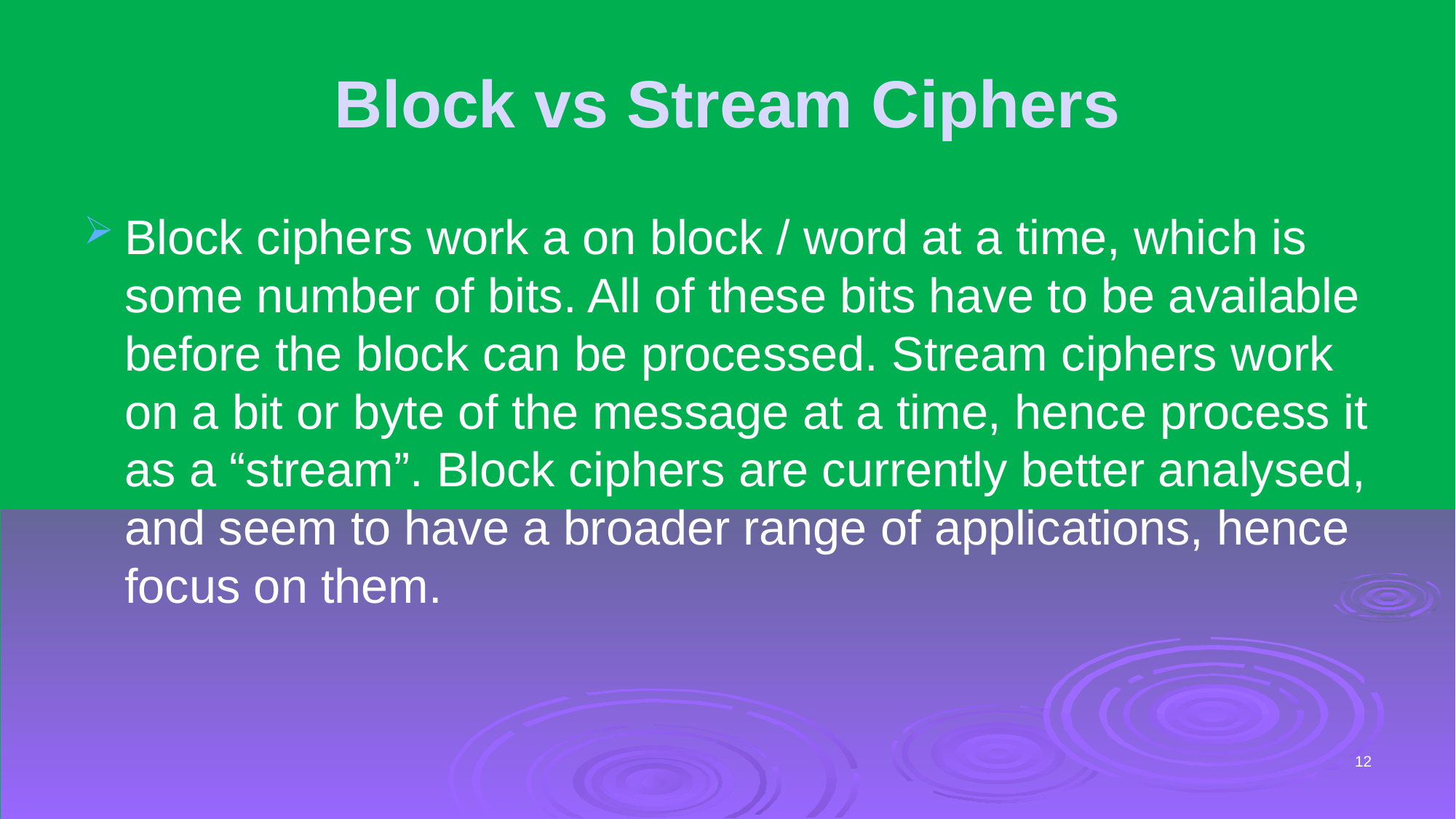

# Block vs Stream Ciphers
Block ciphers work a on block / word at a time, which is some number of bits. All of these bits have to be available before the block can be processed. Stream ciphers work on a bit or byte of the message at a time, hence process it as a “stream”. Block ciphers are currently better analysed, and seem to have a broader range of applications, hence focus on them.

12